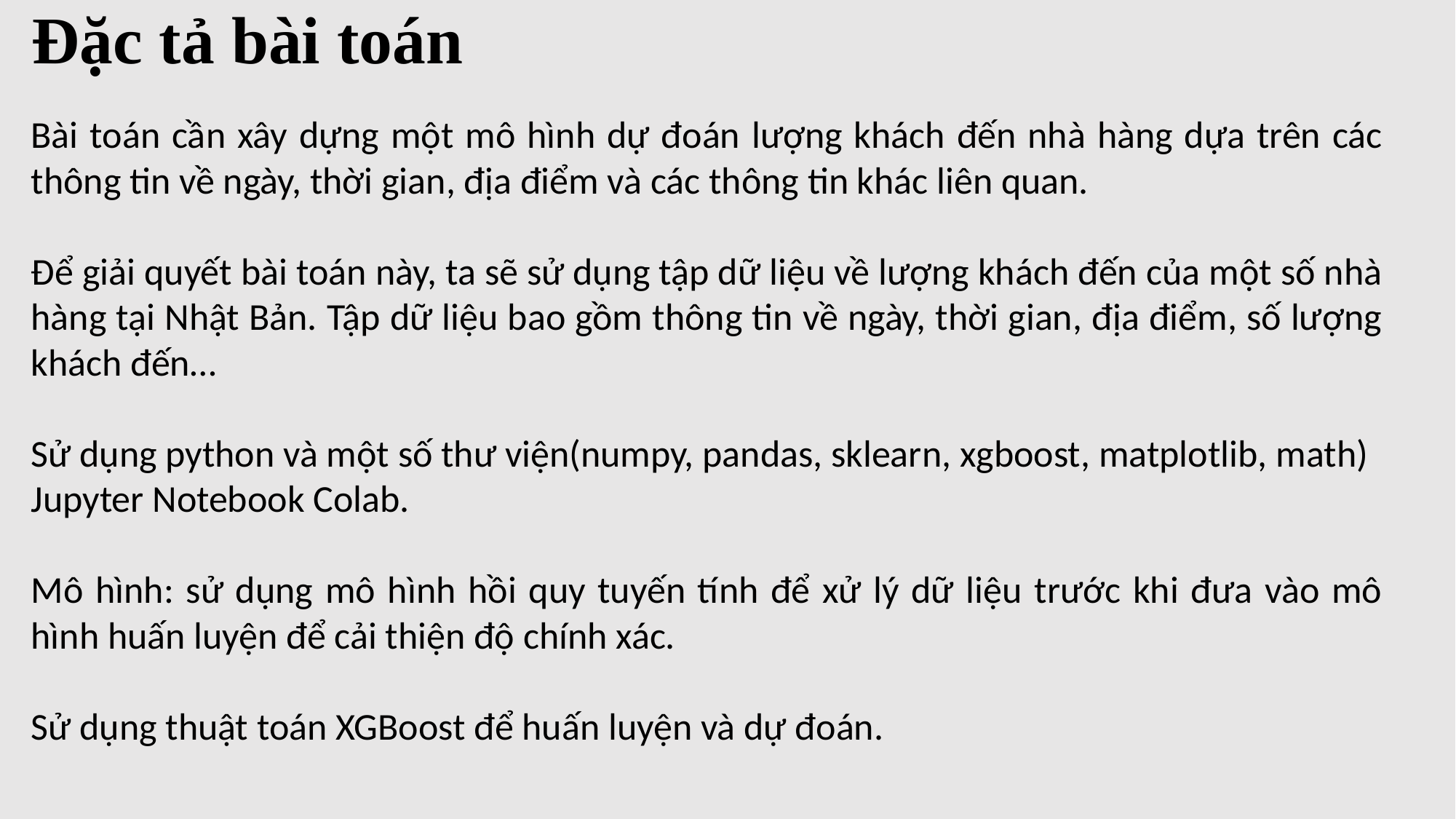

# Đặc tả bài toán
Bài toán cần xây dựng một mô hình dự đoán lượng khách đến nhà hàng dựa trên các thông tin về ngày, thời gian, địa điểm và các thông tin khác liên quan.

Để giải quyết bài toán này, ta sẽ sử dụng tập dữ liệu về lượng khách đến của một số nhà hàng tại Nhật Bản. Tập dữ liệu bao gồm thông tin về ngày, thời gian, địa điểm, số lượng khách đến…

Sử dụng python và một số thư viện(numpy, pandas, sklearn, xgboost, matplotlib, math)
Jupyter Notebook Colab.

Mô hình: sử dụng mô hình hồi quy tuyến tính để xử lý dữ liệu trước khi đưa vào mô hình huấn luyện để cải thiện độ chính xác.

Sử dụng thuật toán XGBoost để huấn luyện và dự đoán.